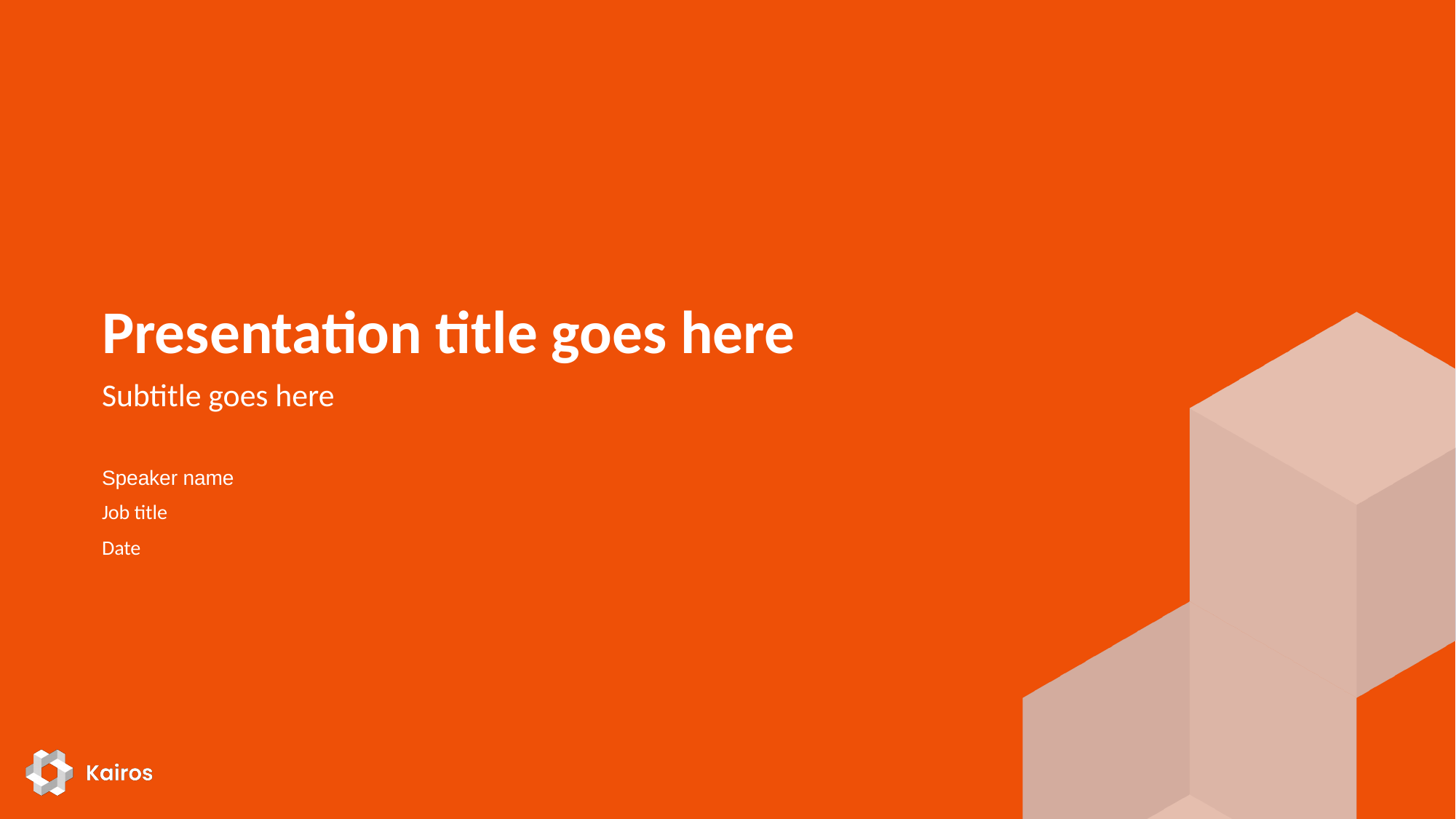

# Presentation title goes here
Subtitle goes here

Speaker name
Job title
Date